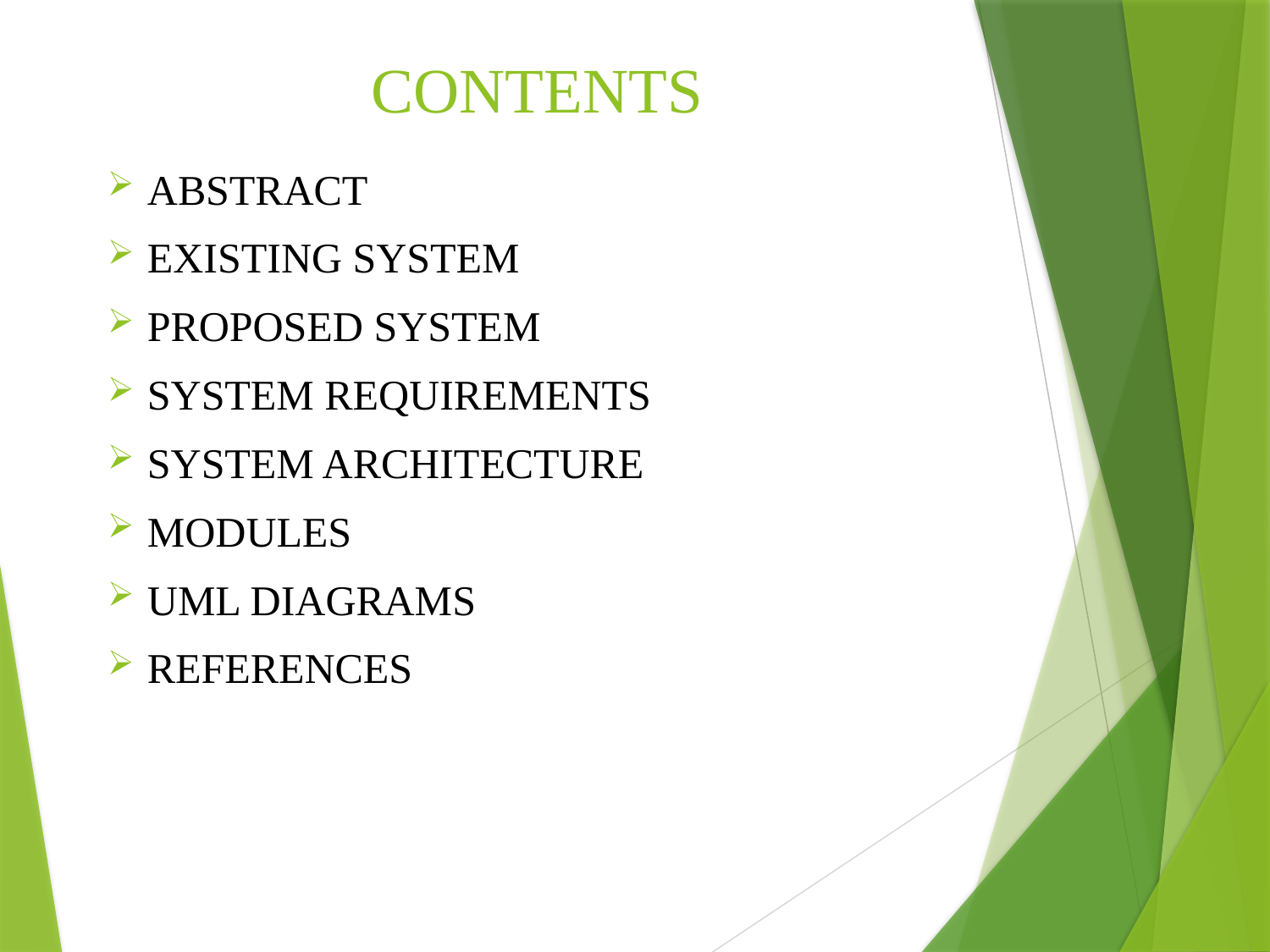

# CONTENTS
ABSTRACT
EXISTING SYSTEM
PROPOSED SYSTEM
SYSTEM REQUIREMENTS
SYSTEM ARCHITECTURE
MODULES
UML DIAGRAMS
REFERENCES